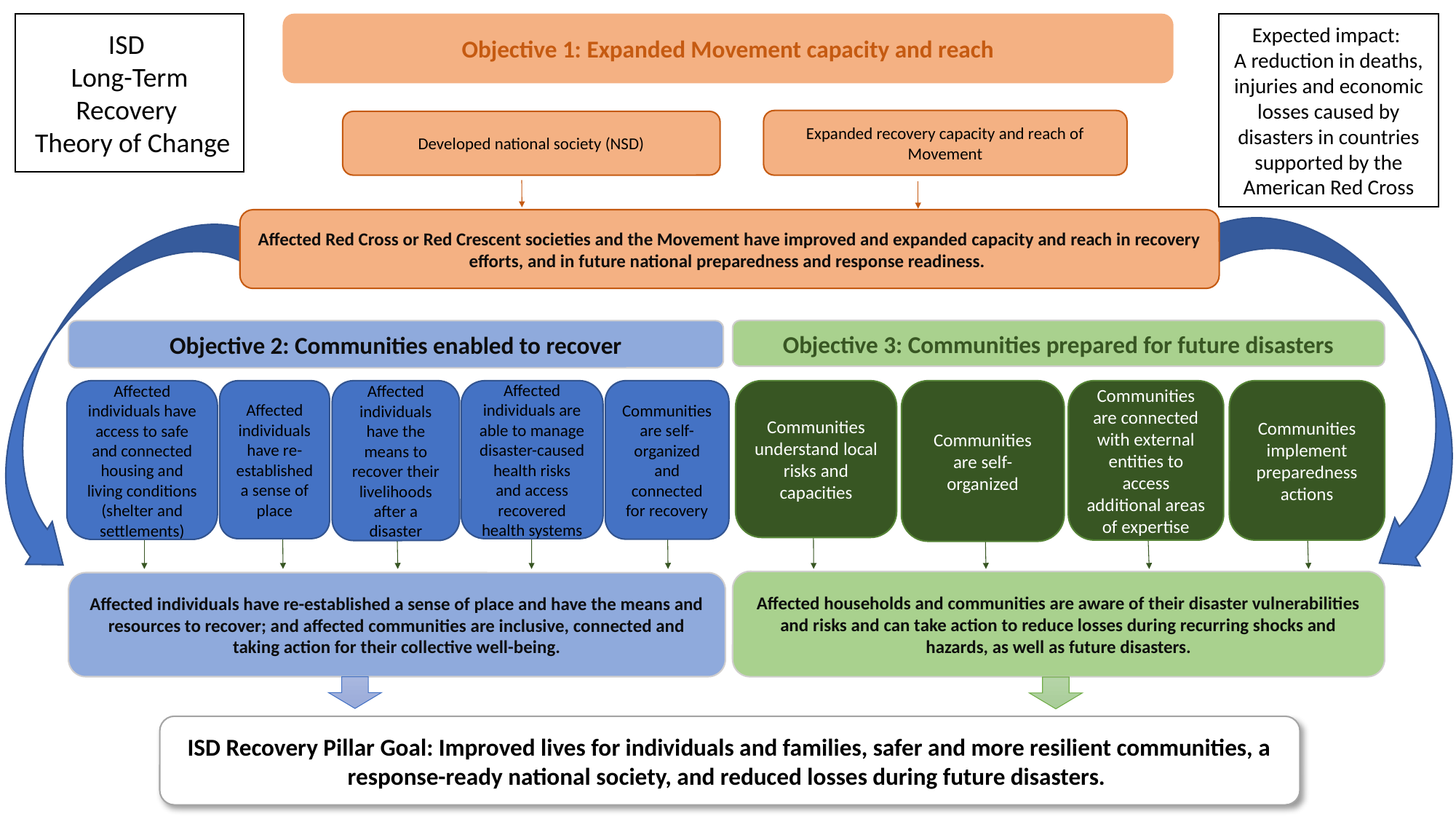

ISD
Long-Term
Recovery
 Theory of Change
Objective 1: Expanded Movement capacity and reach
Expected impact:
A reduction in deaths, injuries and economic losses caused by disasters in countries supported by the American Red Cross
Expanded recovery capacity and reach of Movement
Developed national society (NSD)
Affected Red Cross or Red Crescent societies and the Movement have improved and expanded capacity and reach in recovery efforts, and in future national preparedness and response readiness.

Objective 3: Communities prepared for future disasters
Objective 2: Communities enabled to recover
Affected individuals have access to safe and connected housing and living conditions (shelter and settlements)
Affected individuals have re-established a sense of place
Affected individuals have the means to recover their livelihoods after a disaster
Affected individuals are able to manage disaster-caused health risks and access recovered health systems
Communities are self-organized and connected for recovery
Communities understand local risks and capacities
Communities are self-organized
Communities are connected with external entities to access additional areas of expertise
Communities implement preparedness actions
Affected households and communities are aware of their disaster vulnerabilities and risks and can take action to reduce losses during recurring shocks and hazards, as well as future disasters.
Affected individuals have re-established a sense of place and have the means and resources to recover; and affected communities are inclusive, connected and taking action for their collective well-being.

ISD Recovery Pillar Goal: Improved lives for individuals and families, safer and more resilient communities, a response-ready national society, and reduced losses during future disasters.